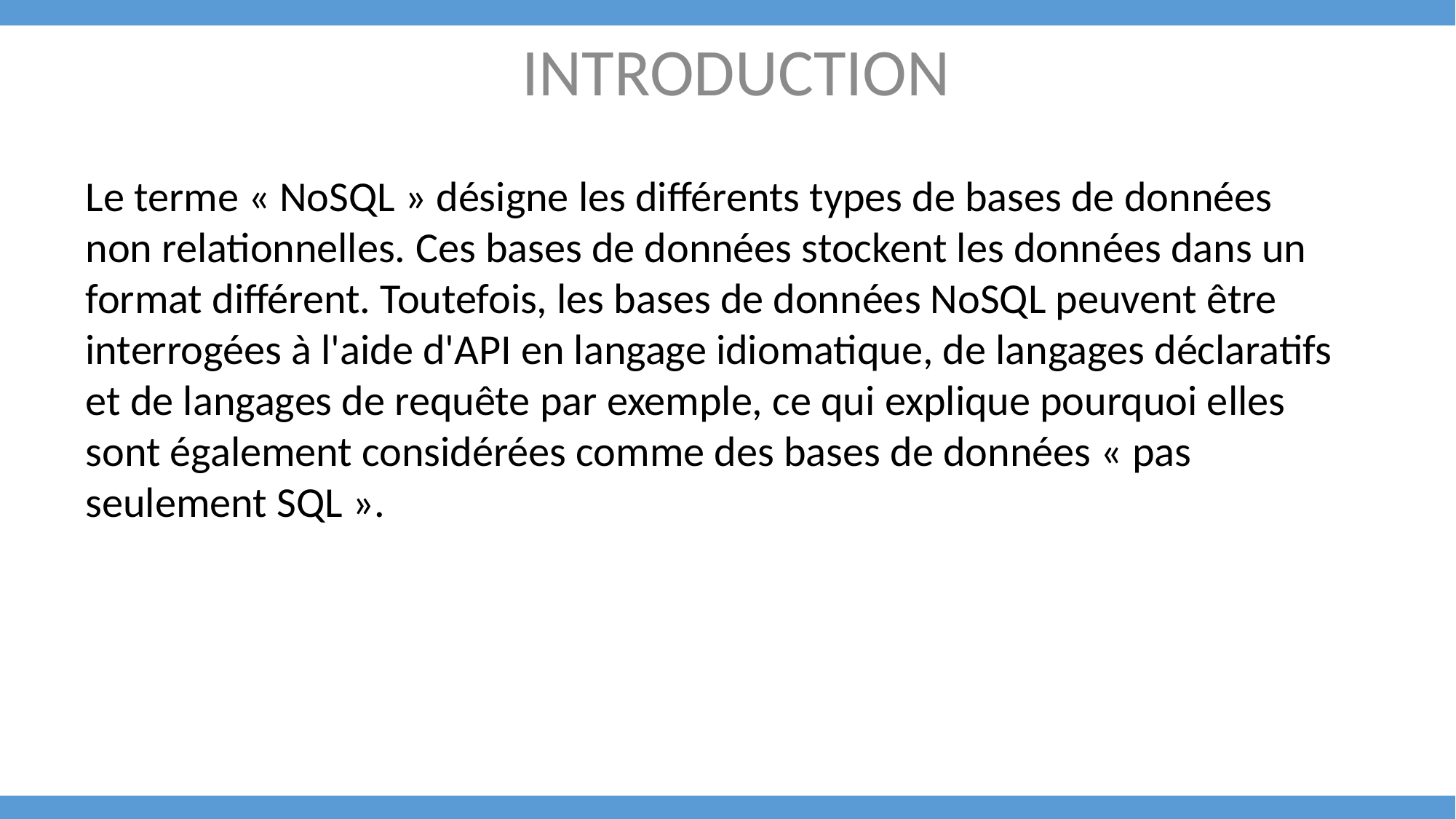

INTRODUCTION
Le terme « NoSQL » désigne les différents types de bases de données non relationnelles. Ces bases de données stockent les données dans un format différent. Toutefois, les bases de données NoSQL peuvent être interrogées à l'aide d'API en langage idiomatique, de langages déclaratifs et de langages de requête par exemple, ce qui explique pourquoi elles sont également considérées comme des bases de données « pas seulement SQL ».